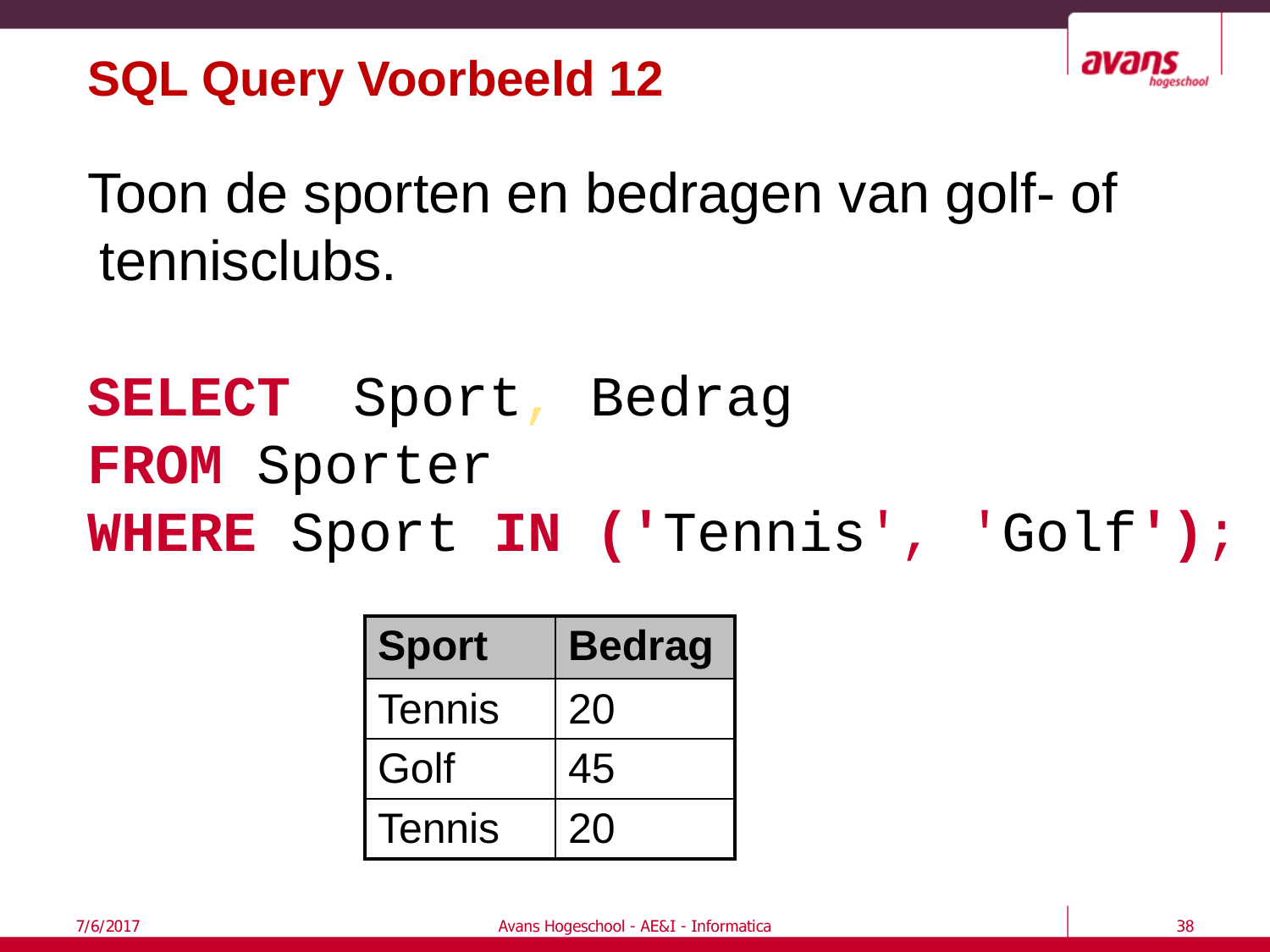

# SQL Query Voorbeeld 12
Toon de sporten en bedragen van golf- of tennisclubs.

SELECT	Sport, Bedrag
FROM Sporter
WHERE Sport IN ('Tennis', 'Golf');
| Sport | Bedrag |
| --- | --- |
| Tennis | 20 |
| Golf | 45 |
| Tennis | 20 |
7/6/2017
Avans Hogeschool - AE&I - Informatica
38